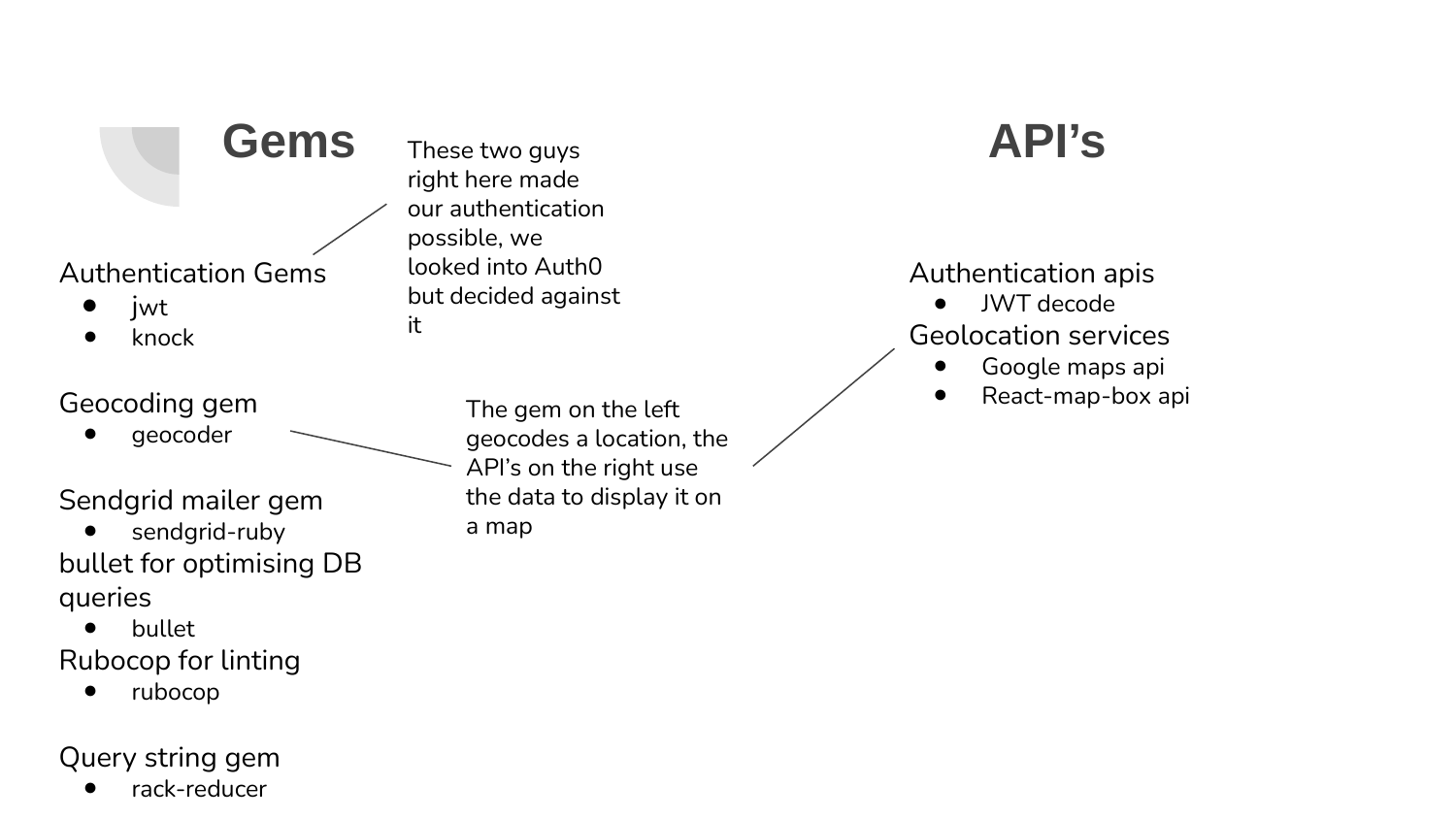

# Gems
API’s
These two guys right here made our authentication possible, we looked into Auth0 but decided against it
Authentication Gems
jwt
knock

Geocoding gem
geocoder

Sendgrid mailer gem
sendgrid-ruby
bullet for optimising DB queries
bullet
Rubocop for linting
rubocop

Query string gem
rack-reducer
Authentication apis
JWT decode
Geolocation services
Google maps api
React-map-box api

The gem on the left geocodes a location, the API’s on the right use the data to display it on a map